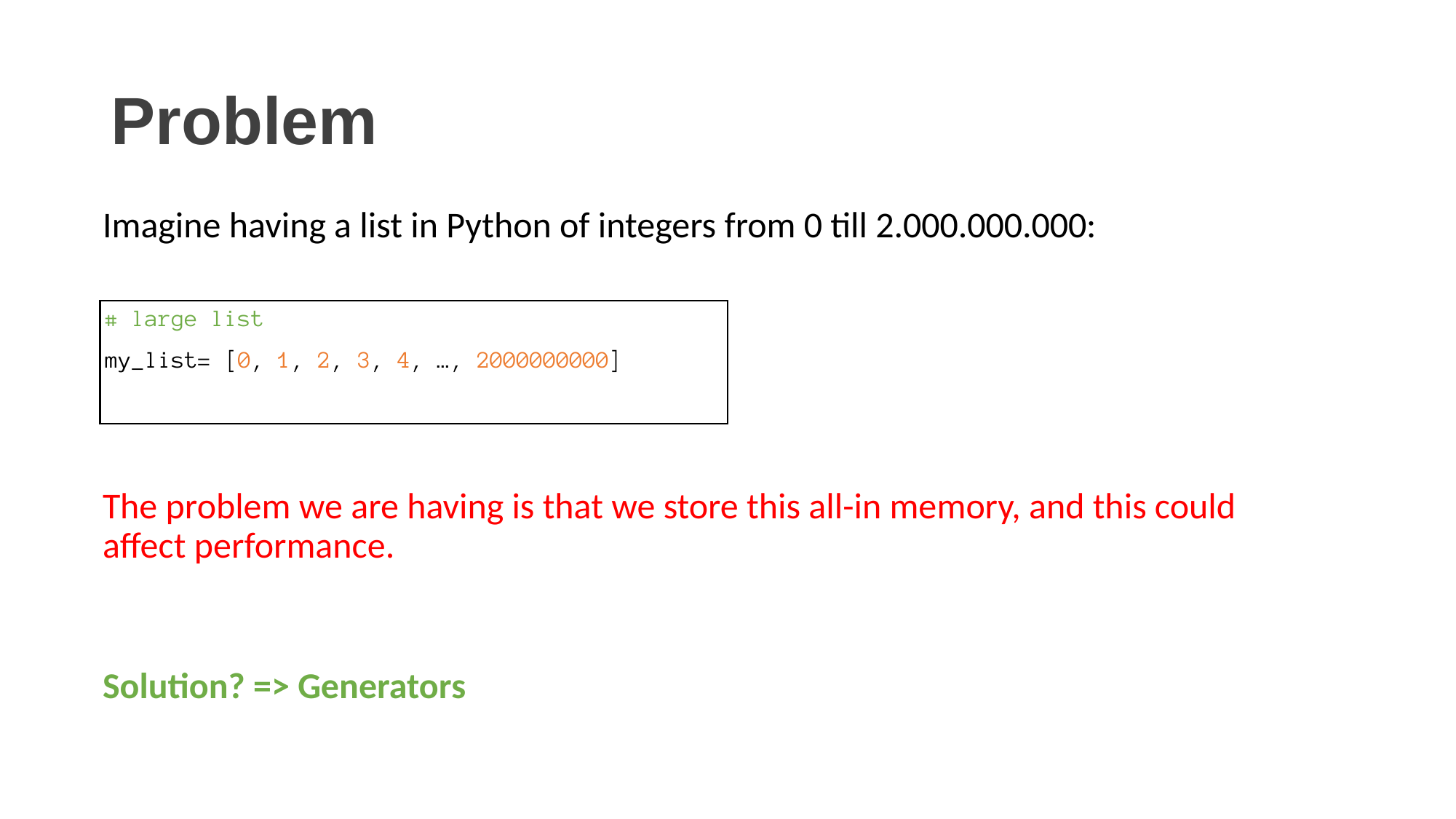

# Problem
Imagine having a list in Python of integers from 0 till 2.000.000.000:

The problem we are having is that we store this all-in memory, and this could affect performance.

Solution? => Generators

# large list
my_list= [0, 1, 2, 3, 4, …, 2000000000]